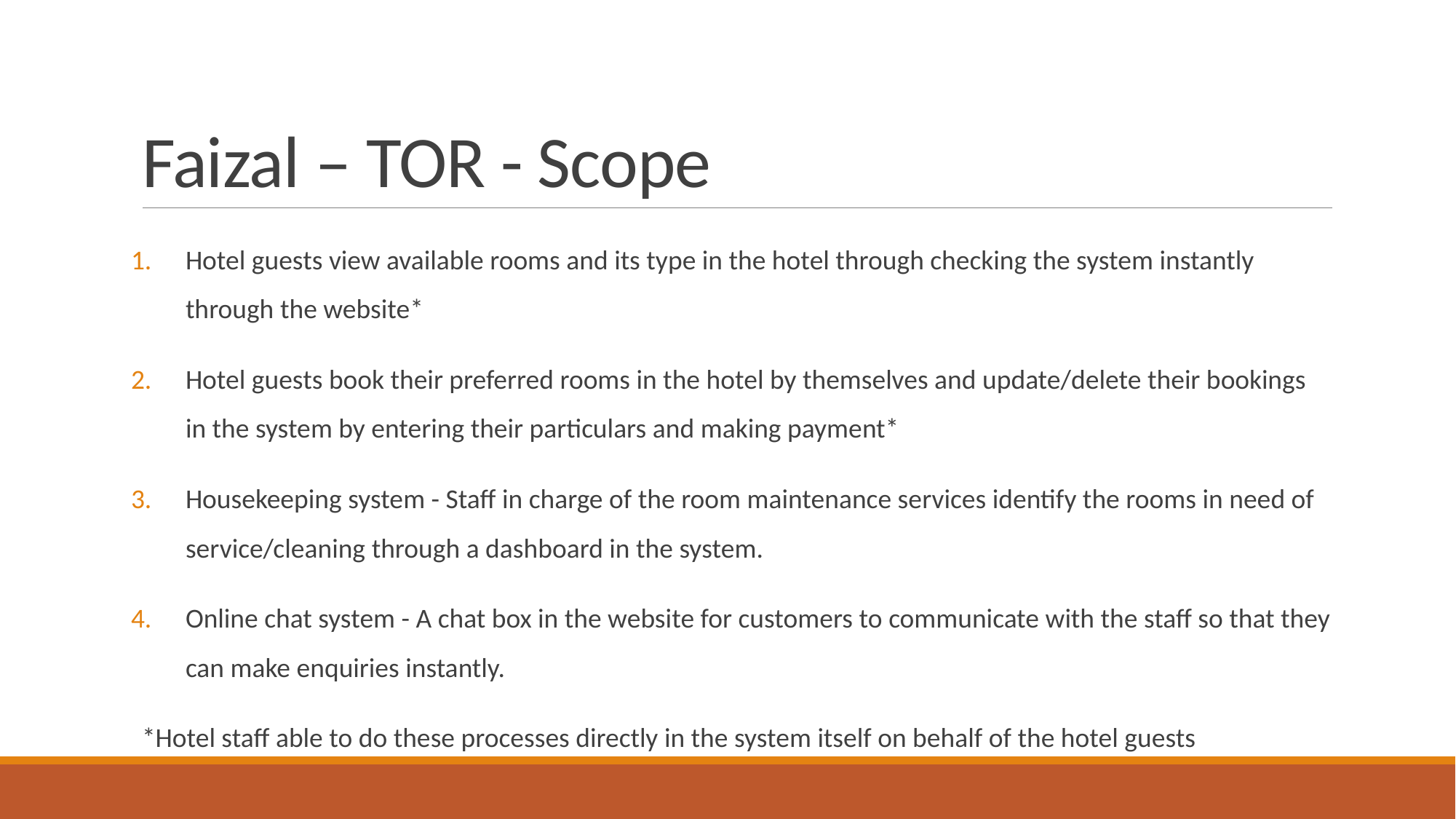

# Faizal – TOR - Scope
Hotel guests view available rooms and its type in the hotel through checking the system instantly through the website*
Hotel guests book their preferred rooms in the hotel by themselves and update/delete their bookings in the system by entering their particulars and making payment*
Housekeeping system - Staff in charge of the room maintenance services identify the rooms in need of service/cleaning through a dashboard in the system.
Online chat system - A chat box in the website for customers to communicate with the staff so that they can make enquiries instantly.
*Hotel staff able to do these processes directly in the system itself on behalf of the hotel guests